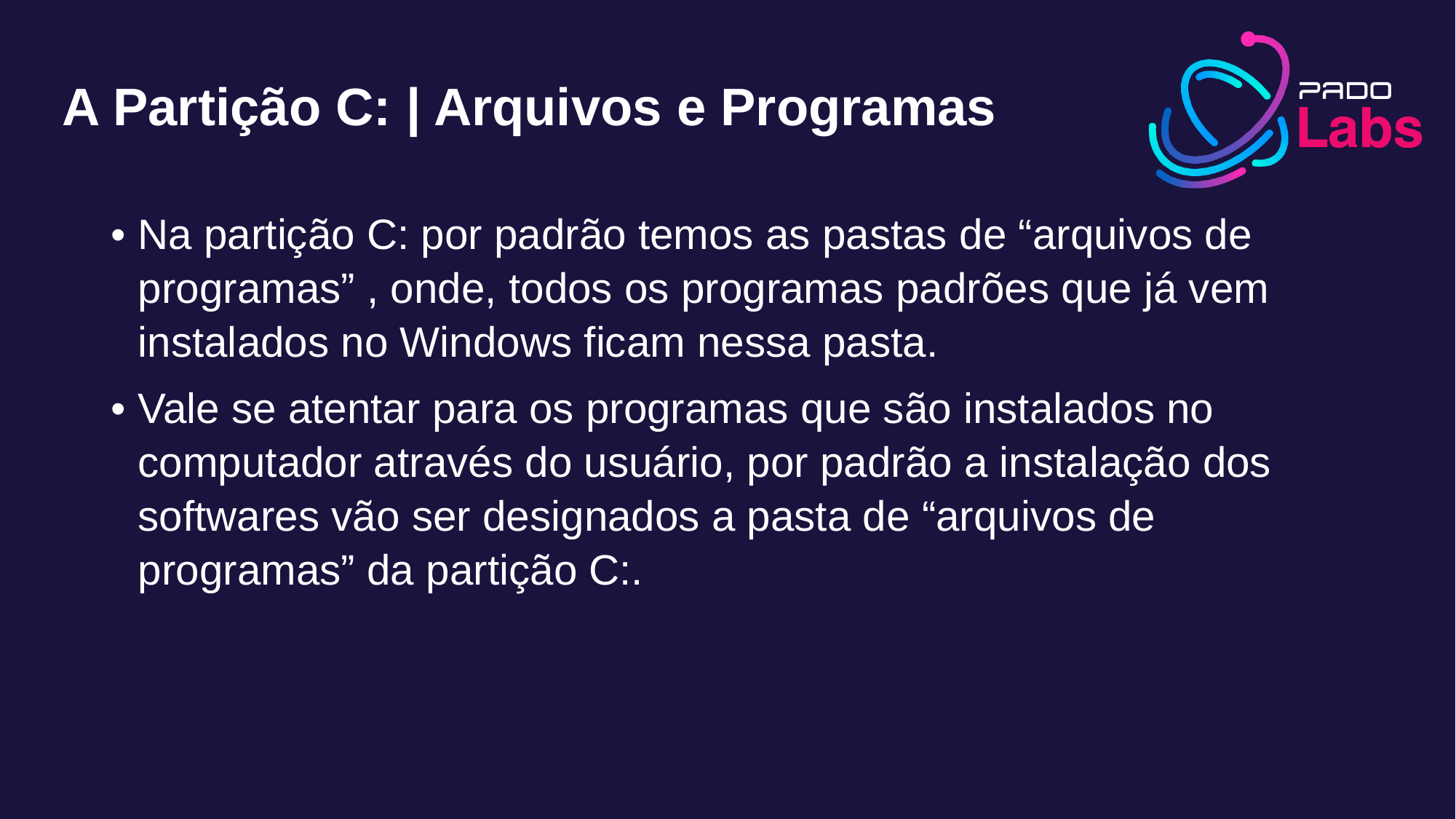

A Partição C: | Arquivos e Programas
Na partição C: por padrão temos as pastas de “arquivos de programas” , onde, todos os programas padrões que já vem instalados no Windows ficam nessa pasta.
Vale se atentar para os programas que são instalados no computador através do usuário, por padrão a instalação dos softwares vão ser designados a pasta de “arquivos de programas” da partição C:.